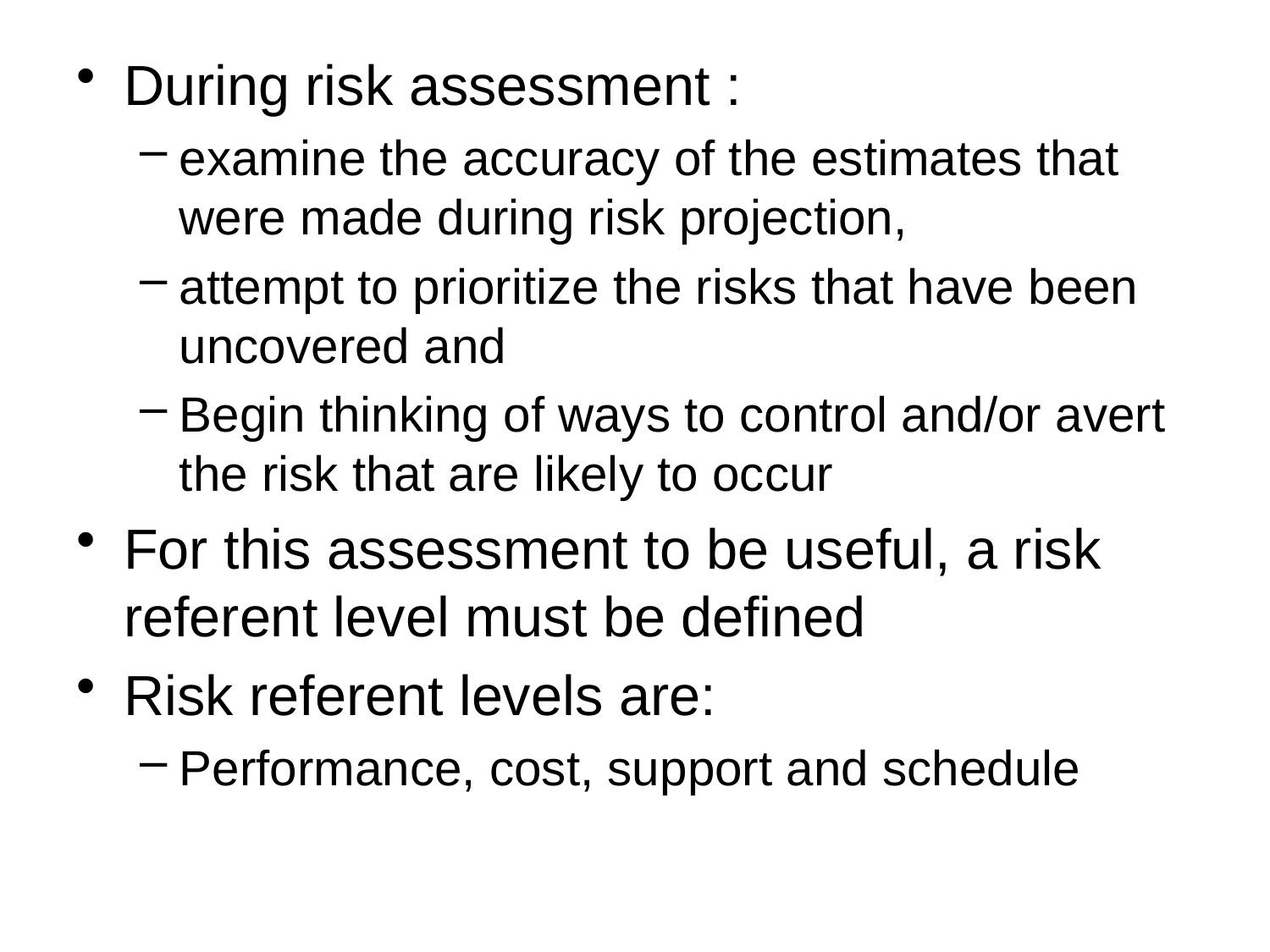

During risk assessment :
examine the accuracy of the estimates that were made during risk projection,
attempt to prioritize the risks that have been uncovered and
Begin thinking of ways to control and/or avert the risk that are likely to occur
For this assessment to be useful, a risk referent level must be defined
Risk referent levels are:
Performance, cost, support and schedule